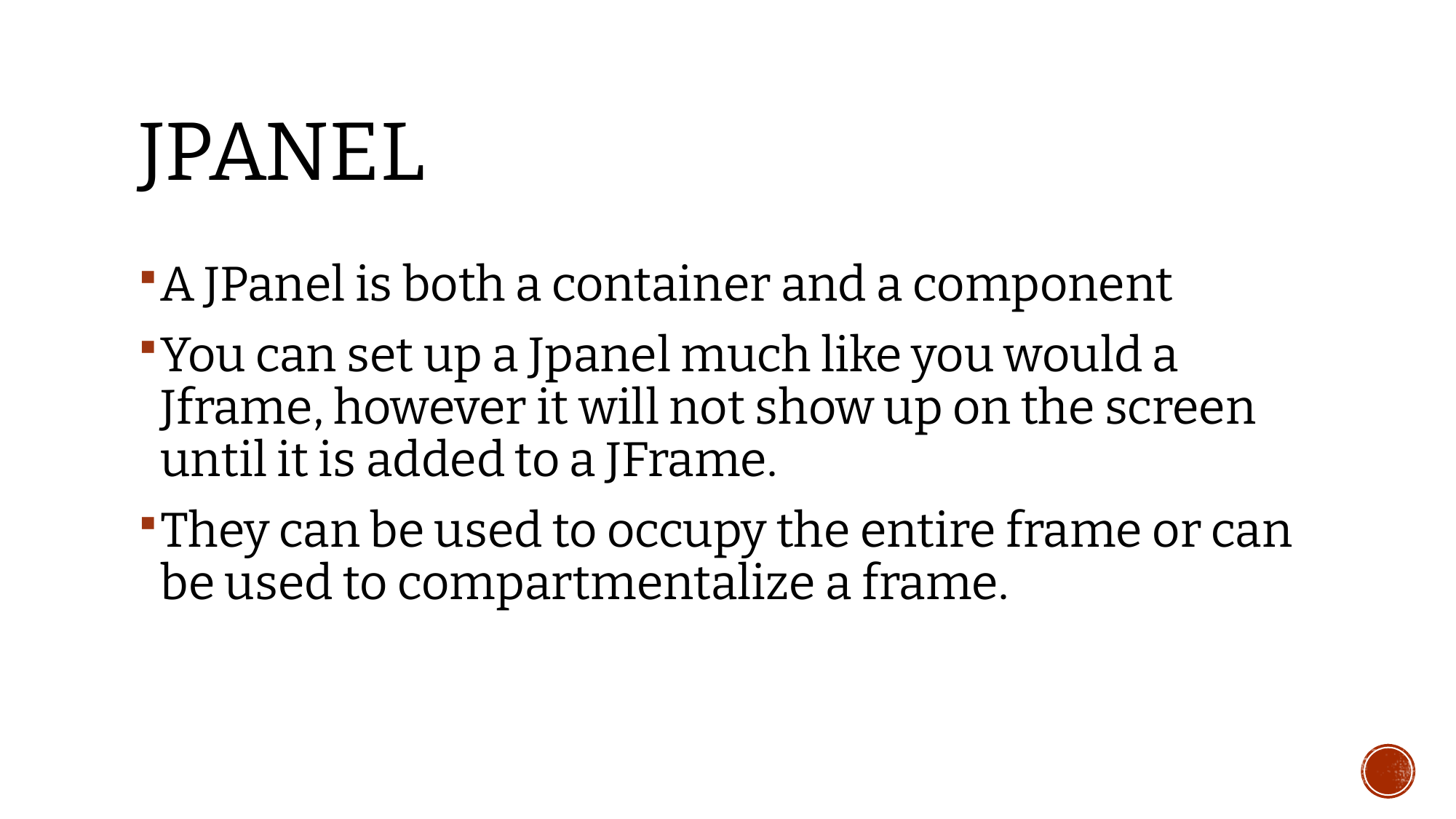

# JPanel
A JPanel is both a container and a component
You can set up a Jpanel much like you would a Jframe, however it will not show up on the screen until it is added to a JFrame.
They can be used to occupy the entire frame or can be used to compartmentalize a frame.